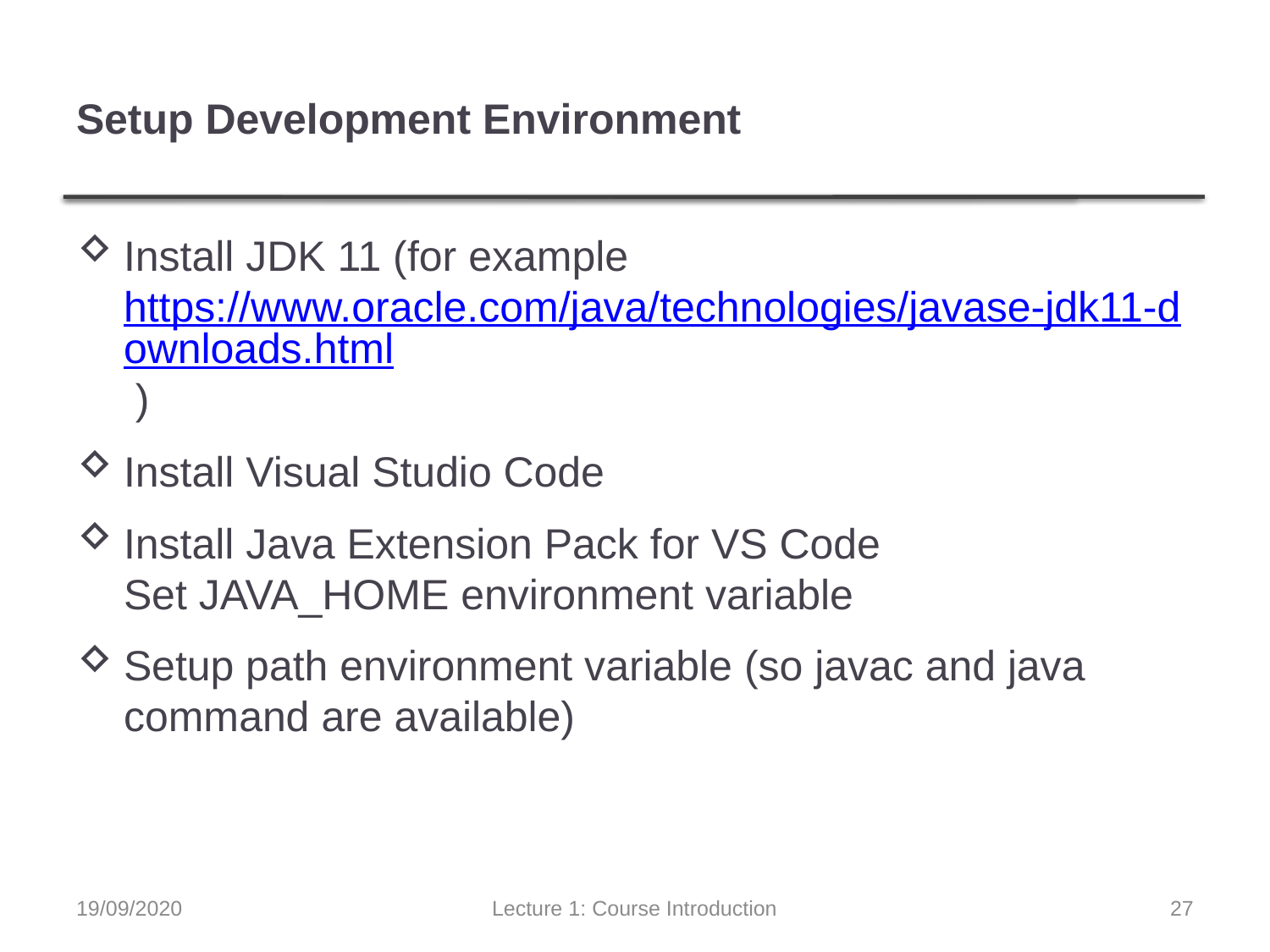

# Setup Development Environment
Install JDK 11 (for example https://www.oracle.com/java/technologies/javase-jdk11-downloads.html )
Install Visual Studio Code
Install Java Extension Pack for VS Code
Set JAVA_HOME environment variable
Setup path environment variable (so javac and java command are available)
19/09/2020
Lecture 1: Course Introduction
27